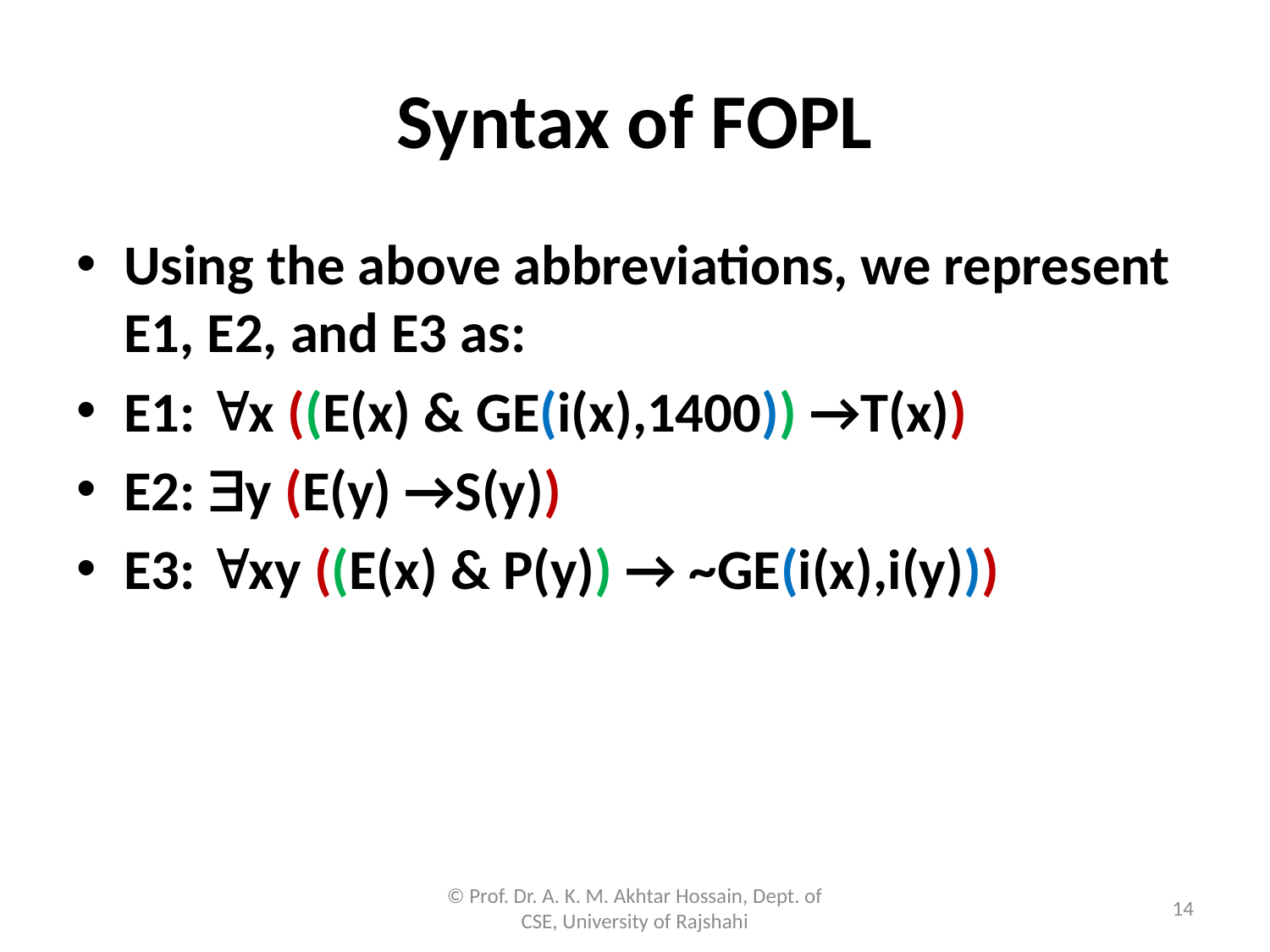

# Syntax of FOPL
Using the above abbreviations, we represent E1, E2, and E3 as:
E1: ∀x ((E(x) & GE(i(x),1400)) →T(x))
E2: ∃y (E(y) →S(y))
E3: ∀xy ((E(x) & P(y)) → ~GE(i(x),i(y)))
© Prof. Dr. A. K. M. Akhtar Hossain, Dept. of CSE, University of Rajshahi
14